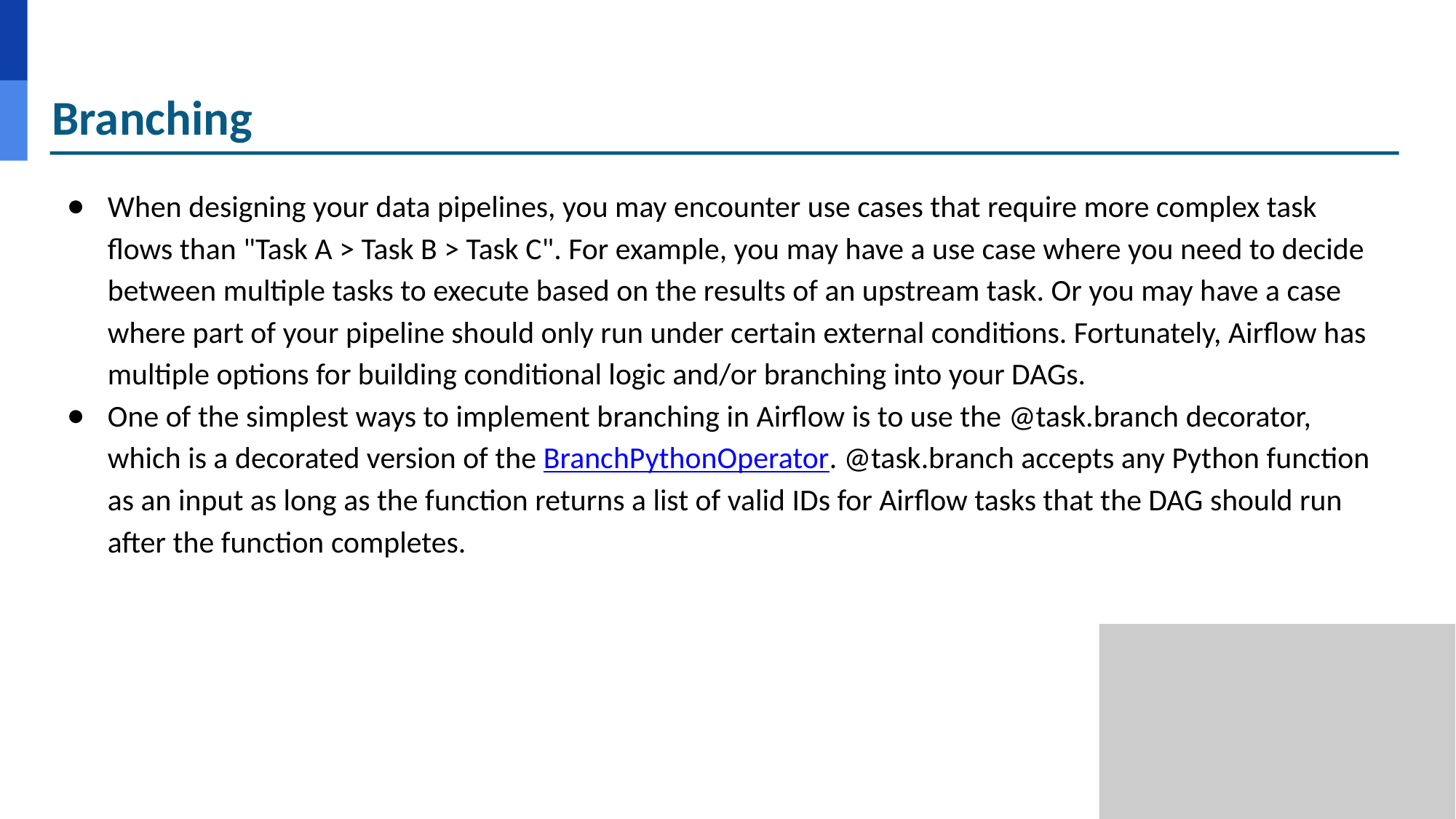

# Branching
When designing your data pipelines, you may encounter use cases that require more complex task flows than "Task A > Task B > Task C". For example, you may have a use case where you need to decide between multiple tasks to execute based on the results of an upstream task. Or you may have a case where part of your pipeline should only run under certain external conditions. Fortunately, Airflow has multiple options for building conditional logic and/or branching into your DAGs.
One of the simplest ways to implement branching in Airflow is to use the @task.branch decorator, which is a decorated version of the BranchPythonOperator. @task.branch accepts any Python function as an input as long as the function returns a list of valid IDs for Airflow tasks that the DAG should run after the function completes.